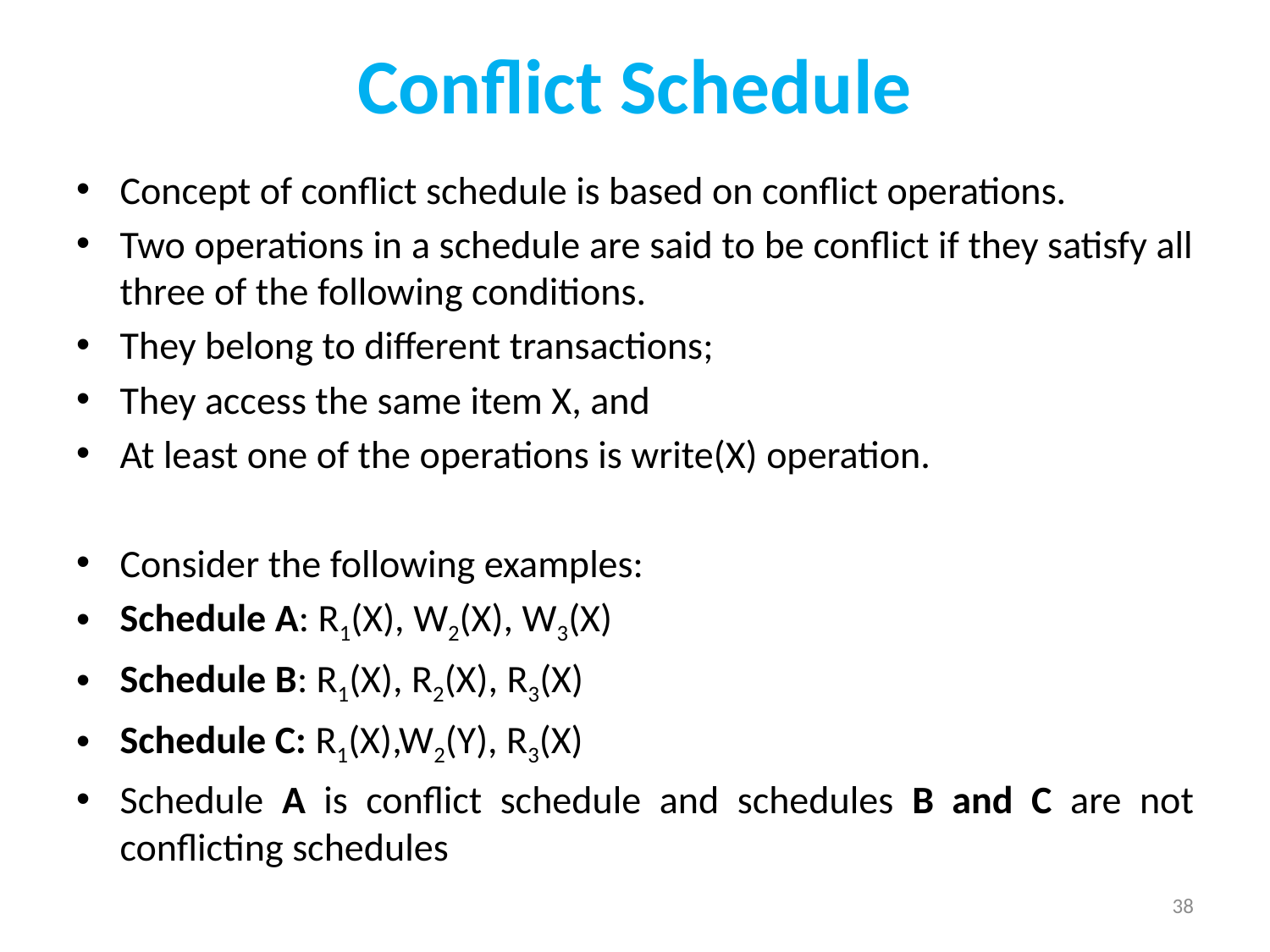

# Conflict Schedule
Concept of conflict schedule is based on conflict operations.
Two operations in a schedule are said to be conflict if they satisfy all three of the following conditions.
They belong to different transactions;
They access the same item X, and
At least one of the operations is write(X) operation.

Consider the following examples:
Schedule A: R1(X), W2(X), W3(X)
Schedule B: R1(X), R2(X), R3(X)
Schedule C: R1(X),W2(Y), R3(X)
Schedule A is conflict schedule and schedules B and C are not conflicting schedules
38